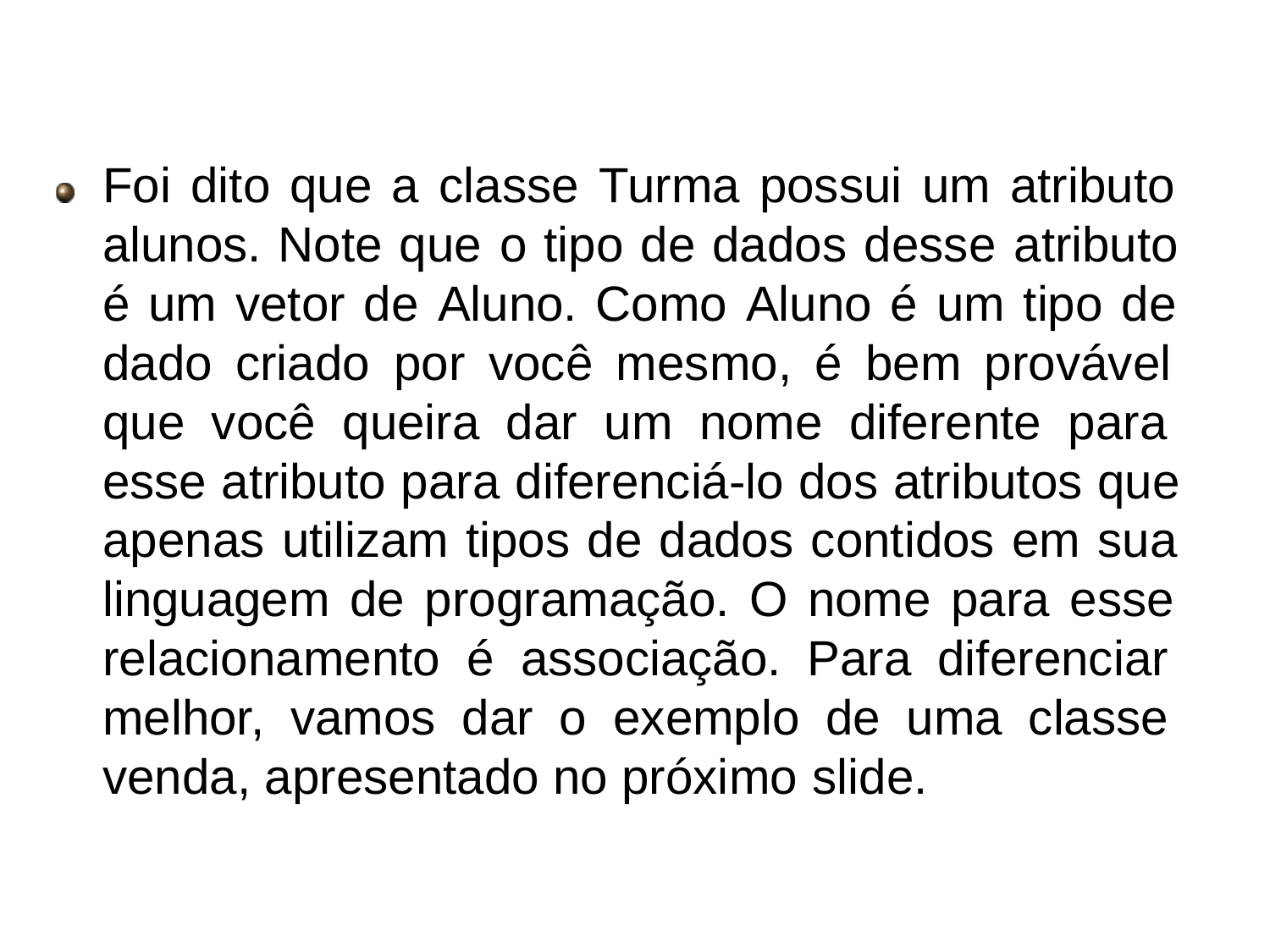

# Orientação a objetos
Foi dito que a classe Turma possui um atributo  alunos. Note que o tipo de dados desse atributo  é um vetor de Aluno. Como Aluno é um tipo de  dado criado por você mesmo, é bem provável  que você queira dar um nome diferente para  esse atributo para diferenciá-lo dos atributos que  apenas utilizam tipos de dados contidos em sua  linguagem de programação. O nome para esse  relacionamento é associação. Para diferenciar  melhor, vamos dar o exemplo de uma classe  venda, apresentado no próximo slide.